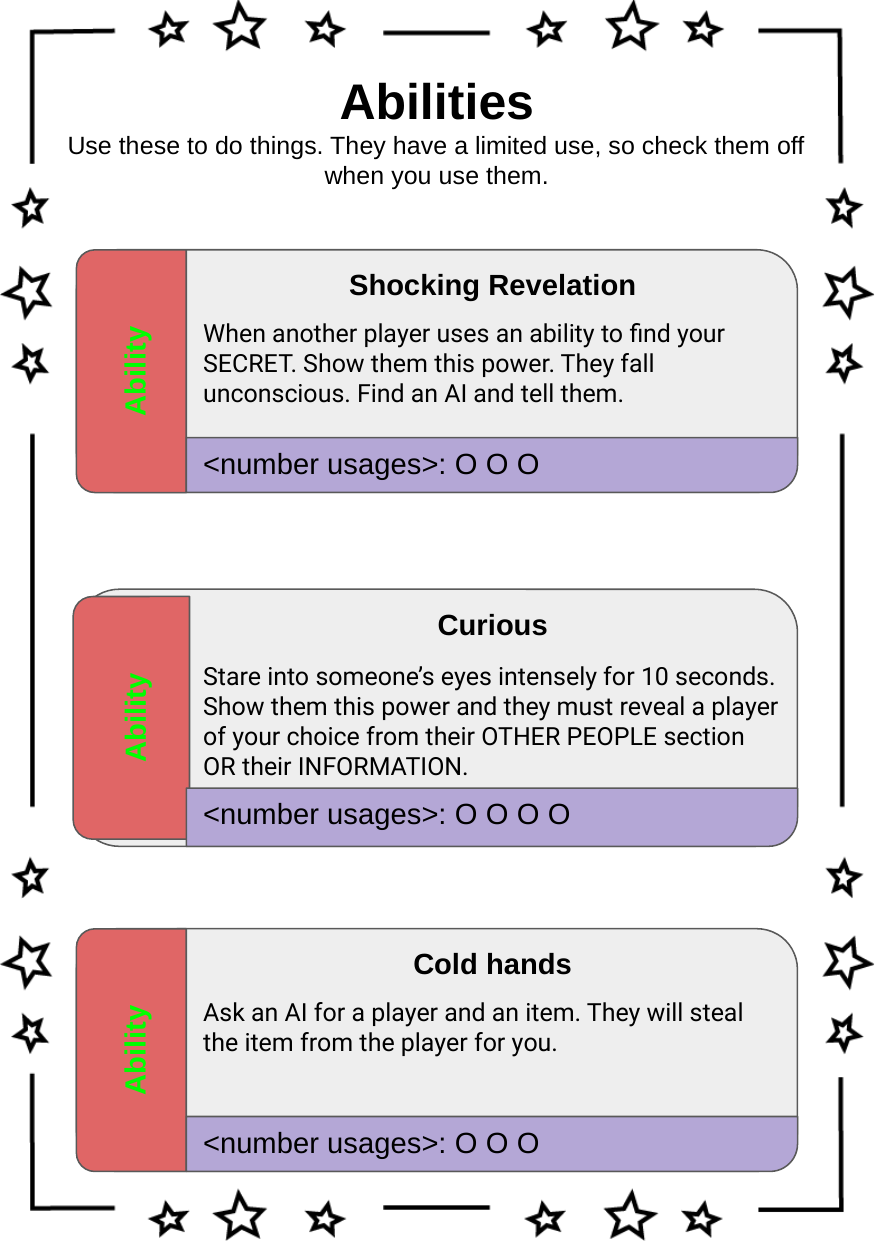

Abilities
Use these to do things. They have a limited use, so check them off when you use them.

Shocking Revelation
When another player uses an ability to find your SECRET. Show them this power. They fall unconscious. Find an AI and tell them.
Ability
<number usages>: O O O

Curious
Stare into someone’s eyes intensely for 10 seconds. Show them this power and they must reveal a player of your choice from their OTHER PEOPLE section OR their INFORMATION.
Ability
<number usages>: O O O O

Cold hands
Ask an AI for a player and an item. They will steal the item from the player for you.
Ability
<number usages>: O O O